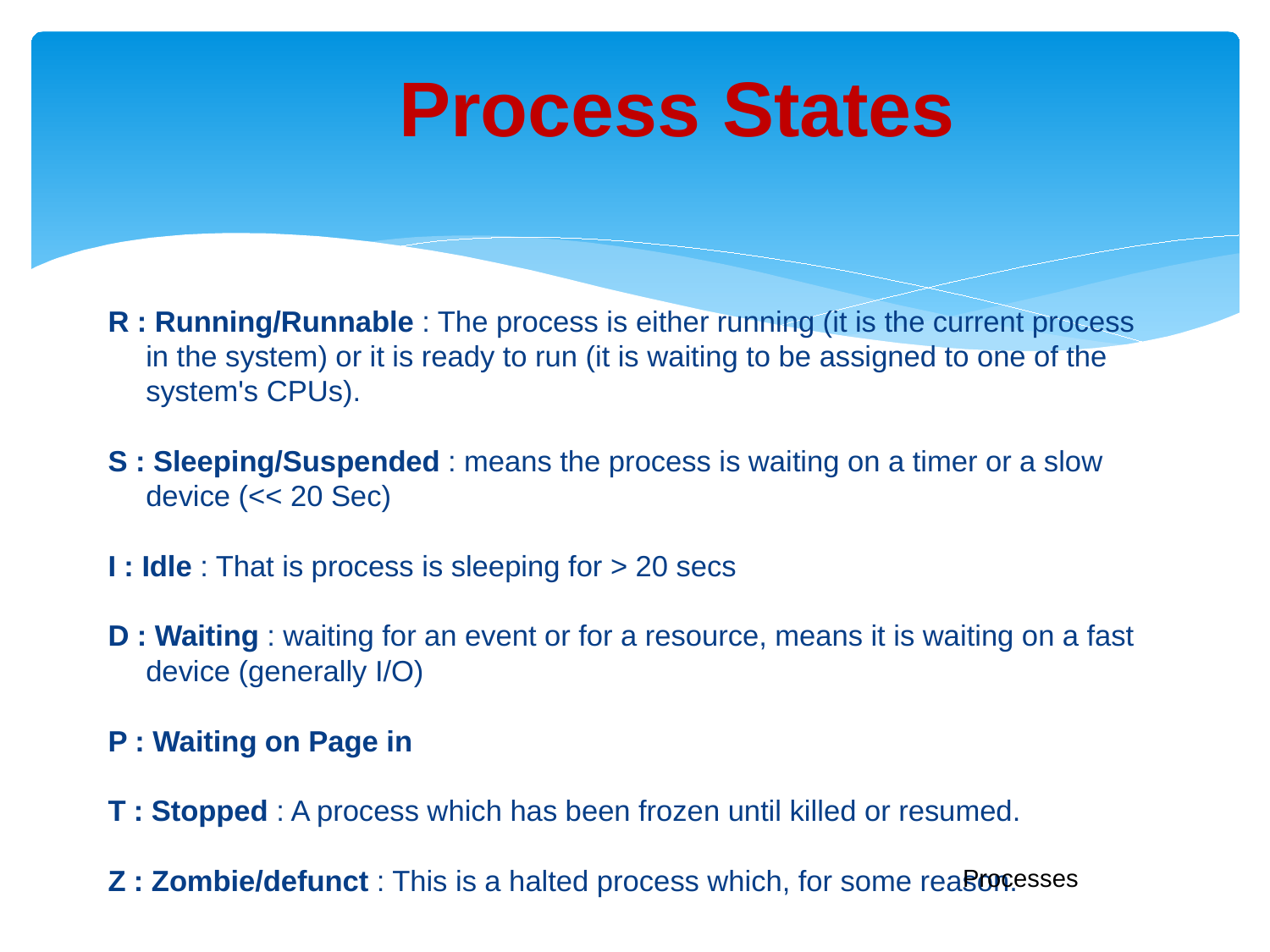

# Process States
R : Running/Runnable : The process is either running (it is the current process in the system) or it is ready to run (it is waiting to be assigned to one of the system's CPUs).

S : Sleeping/Suspended : means the process is waiting on a timer or a slow device (<< 20 Sec)

I : Idle : That is process is sleeping for > 20 secs

D : Waiting : waiting for an event or for a resource, means it is waiting on a fast device (generally I/O)

P : Waiting on Page in

T : Stopped : A process which has been frozen until killed or resumed.

Z : Zombie/defunct : This is a halted process which, for some reason.
Processes